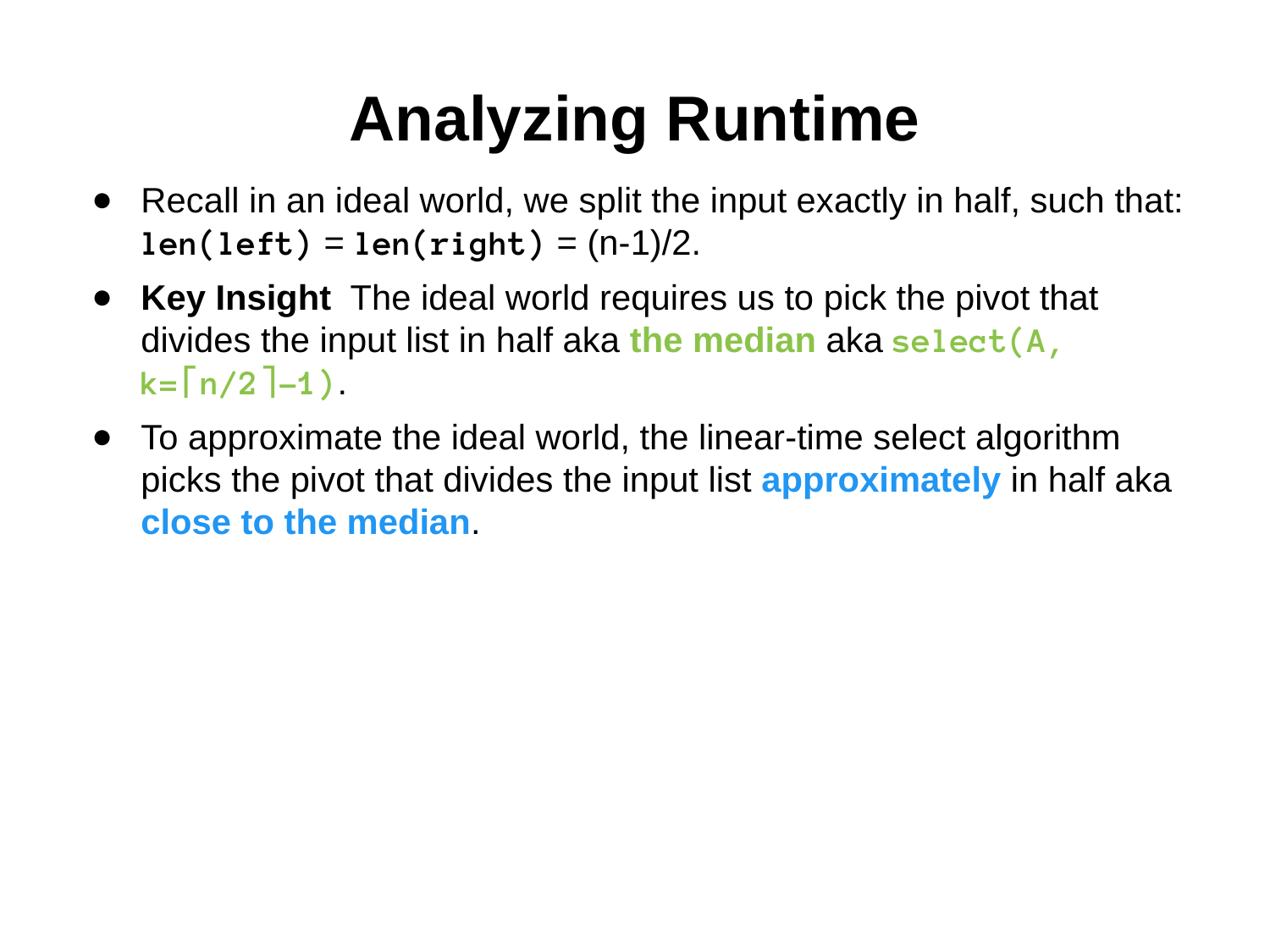

Analyzing Runtime
Recall in an ideal world, we split the input exactly in half, such that: len(left) = len(right) = (n-1)/2.

Key Insight  The ideal world requires us to pick the pivot that divides the input list in half aka the median aka select(A, k=⌈n/2⌉-1).

To approximate the ideal world, the linear-time select algorithm picks the pivot that divides the input list approximately in half aka close to the median.